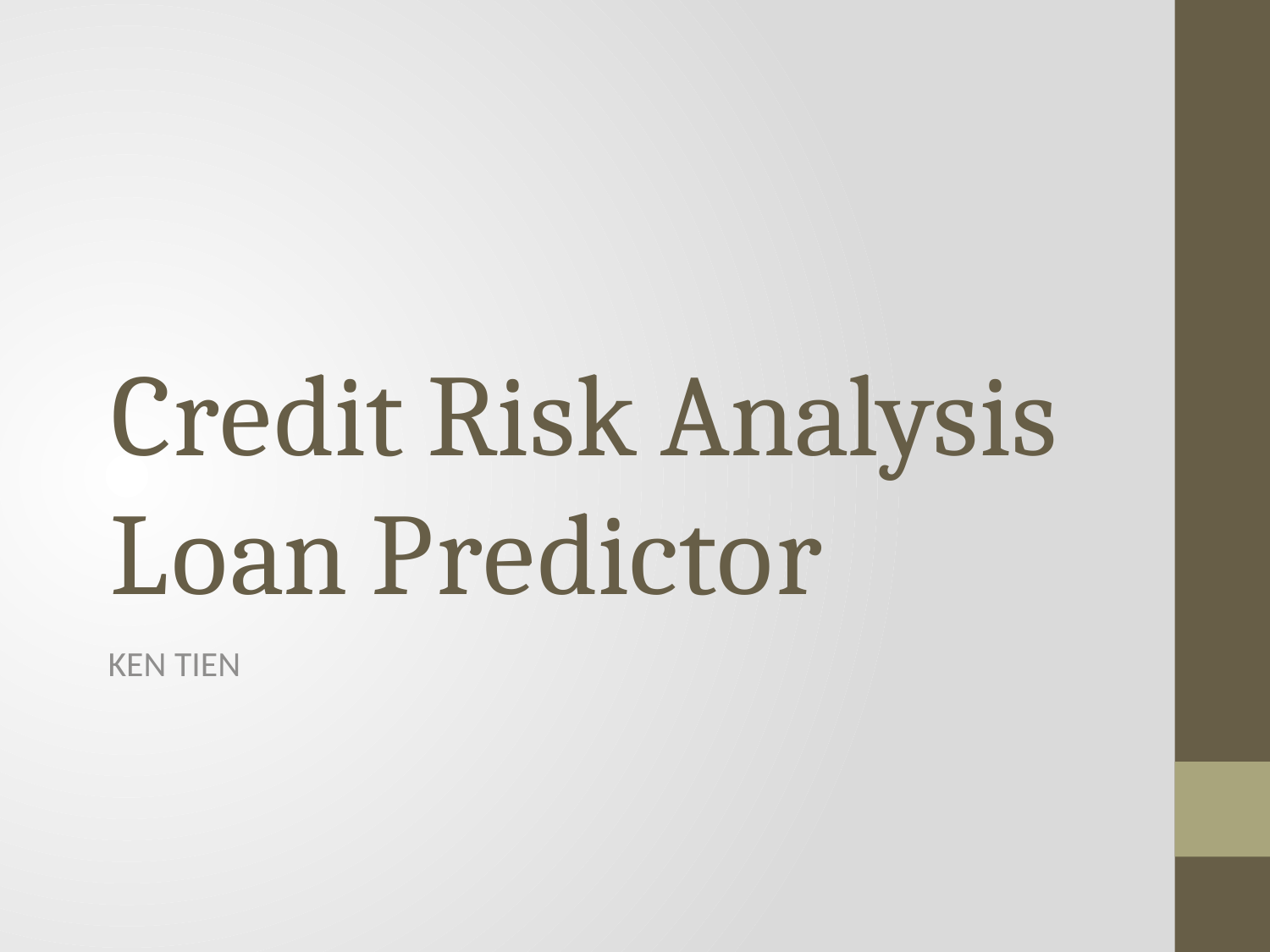

# Credit Risk Analysis Loan Predictor
KEN TIEN